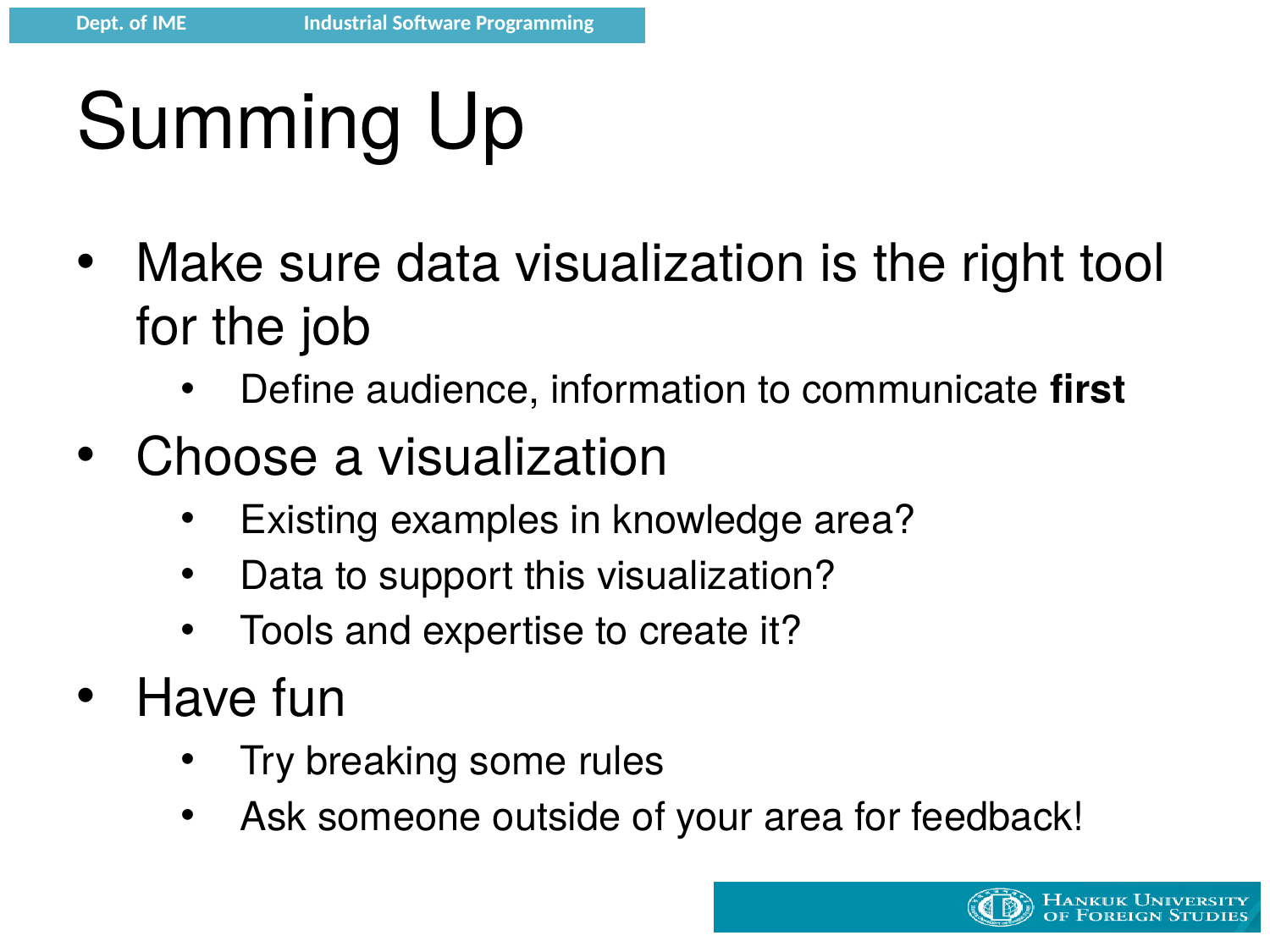

# Summing Up
Make sure data visualization is the right tool for the job
Define audience, information to communicate first
Choose a visualization
Existing examples in knowledge area?
Data to support this visualization?
Tools and expertise to create it?
Have fun
Try breaking some rules
Ask someone outside of your area for feedback!